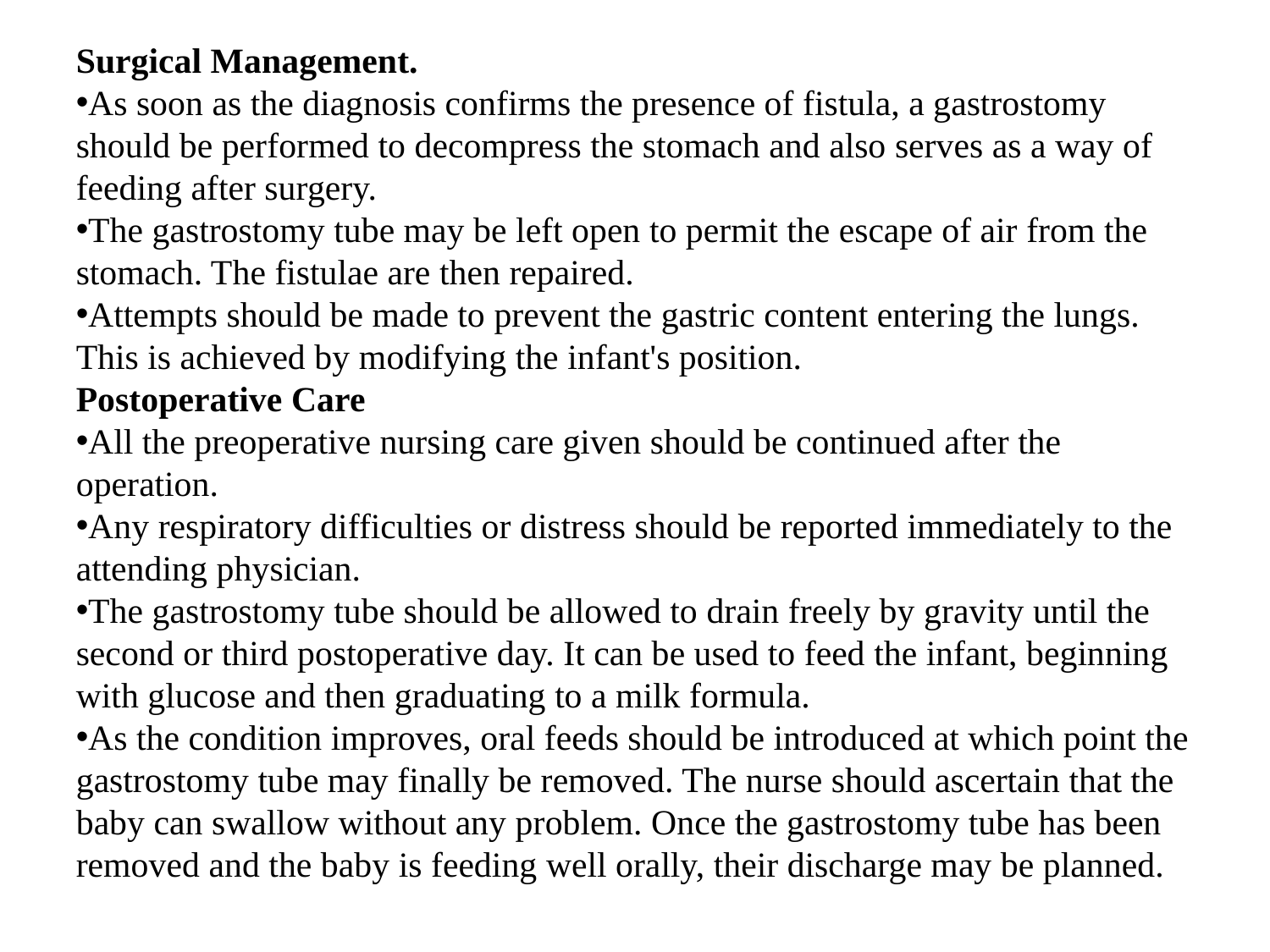

Surgical Management.
As soon as the diagnosis confirms the presence of fistula, a gastrostomy should be performed to decompress the stomach and also serves as a way of feeding after surgery.
The gastrostomy tube may be left open to permit the escape of air from the stomach. The fistulae are then repaired.
Attempts should be made to prevent the gastric content entering the lungs. This is achieved by modifying the infant's position.
Postoperative Care
All the preoperative nursing care given should be continued after the operation.
Any respiratory difficulties or distress should be reported immediately to the attending physician.
The gastrostomy tube should be allowed to drain freely by gravity until the second or third postoperative day. It can be used to feed the infant, beginning with glucose and then graduating to a milk formula.
As the condition improves, oral feeds should be introduced at which point the gastrostomy tube may finally be removed. The nurse should ascertain that the baby can swallow without any problem. Once the gastrostomy tube has been removed and the baby is feeding well orally, their discharge may be planned.